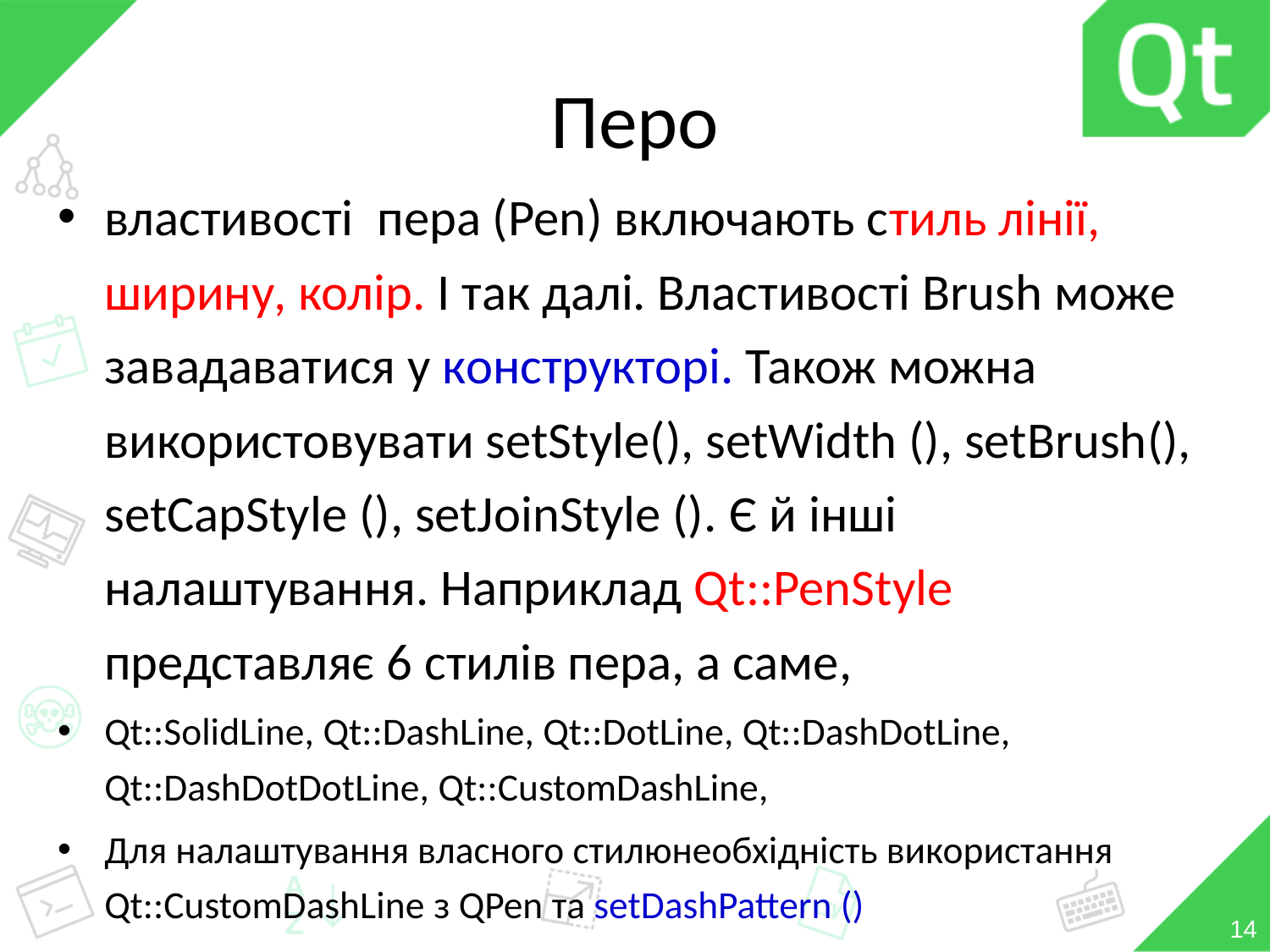

# Перо
властивості  пера (Pen) включають стиль лінії, ширину, колір. І так далі. Властивості Brush може завадаватися у конструкторі. Також можна  використовувати setStyle(), setWidth (), setBrush(), setCapStyle (), setJoinStyle (). Є й інші налаштування. Наприклад Qt::PenStyle представляє 6 стилів пера, а саме,
Qt::SolidLine, Qt::DashLine, Qt::DotLine, Qt::DashDotLine, Qt::DashDotDotLine, Qt::CustomDashLine,
Для налаштування власного стилюнеобхідність використання Qt::CustomDashLine з QPen та setDashPattern ()
14